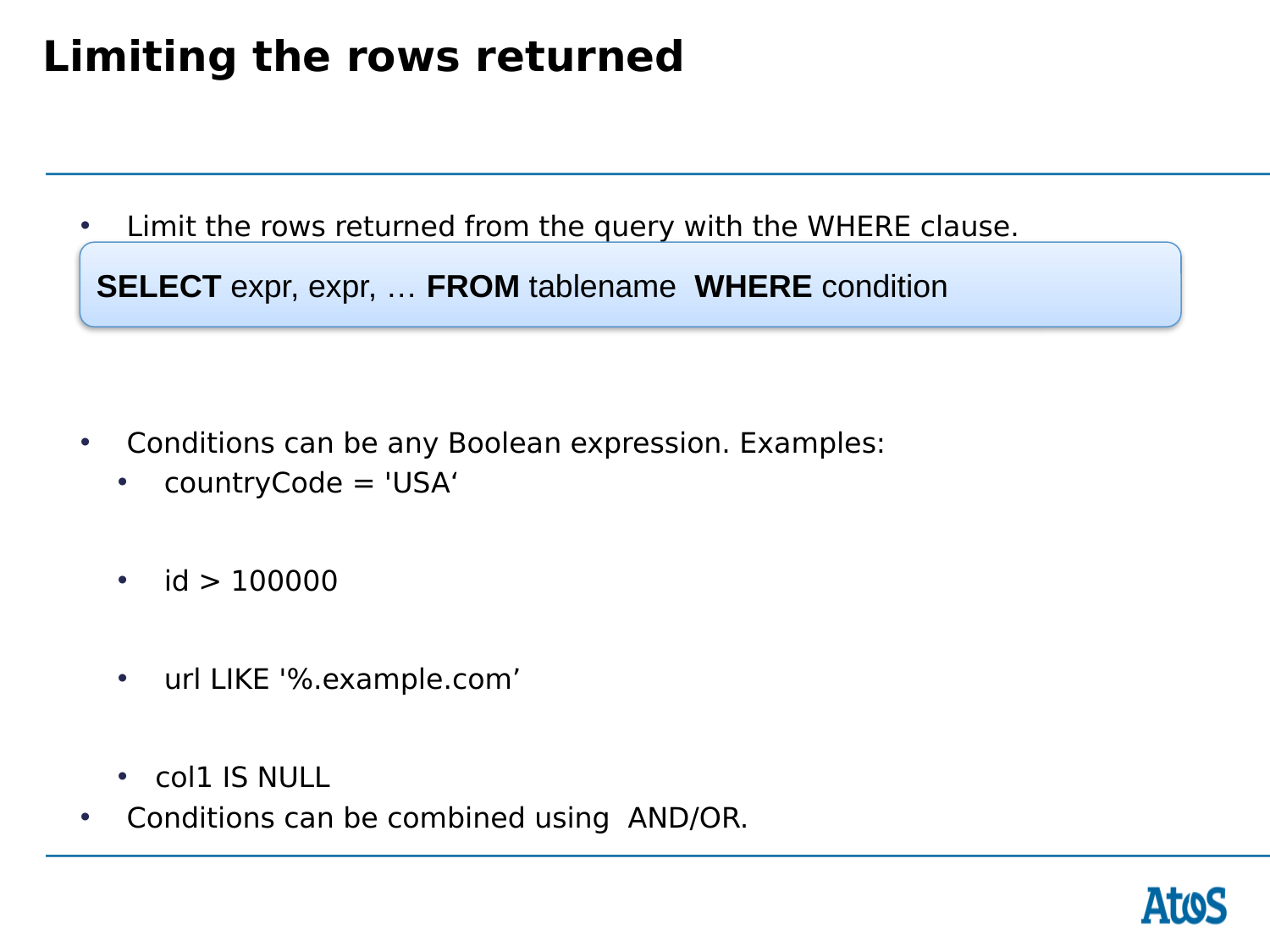

# Limiting the rows returned
 Limit the rows returned from the query with the WHERE clause.

 Conditions can be any Boolean expression. Examples:
 countryCode = 'USA‘

 id > 100000

 url LIKE '%.example.com’

col1 IS NULL
 Conditions can be combined using  AND/OR.

SELECT expr, expr, … FROM tablename  WHERE condition